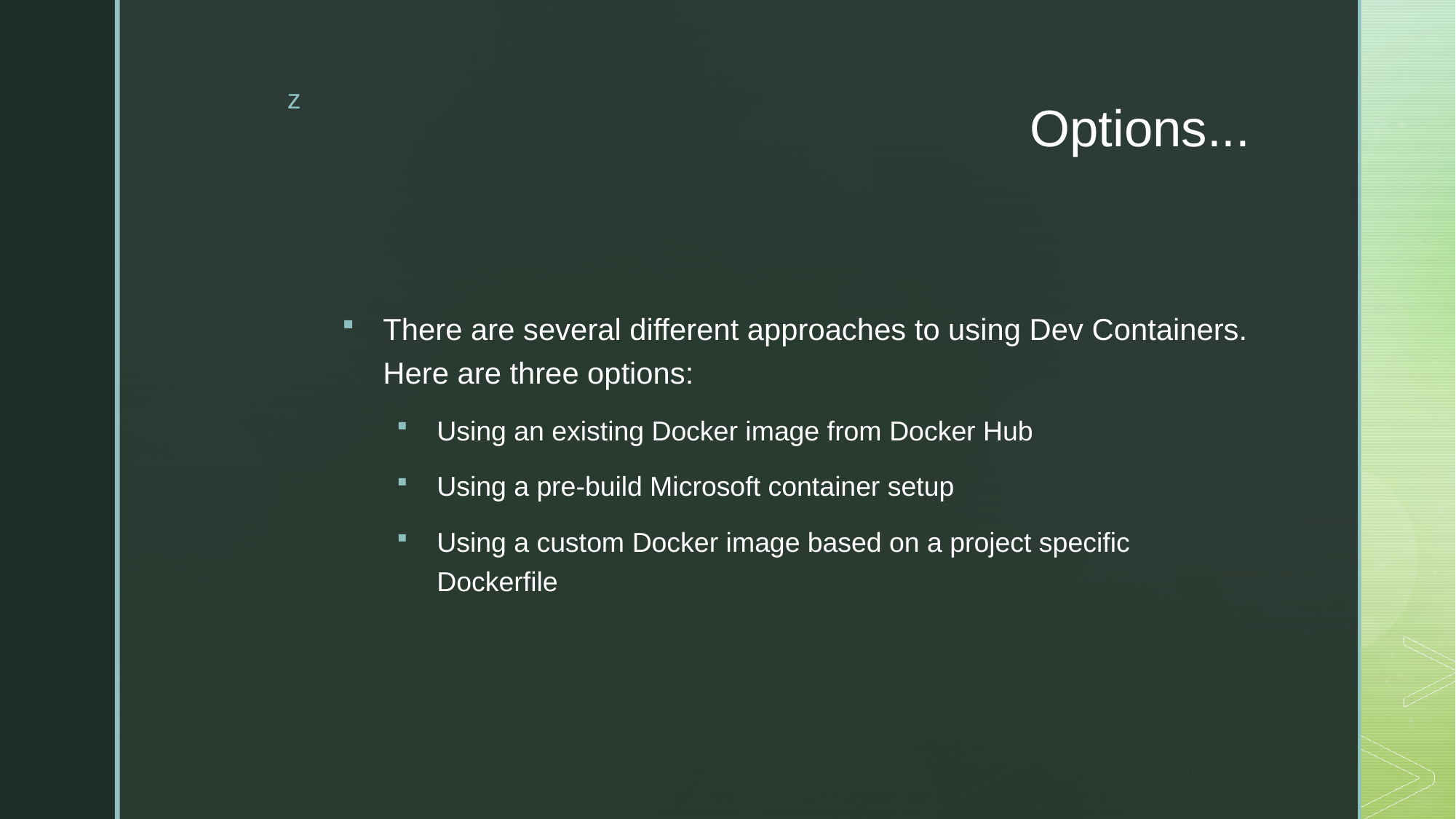

# Options...
There are several different approaches to using Dev Containers. Here are three options:
Using an existing Docker image from Docker Hub
Using a pre-build Microsoft container setup
Using a custom Docker image based on a project specific Dockerfile